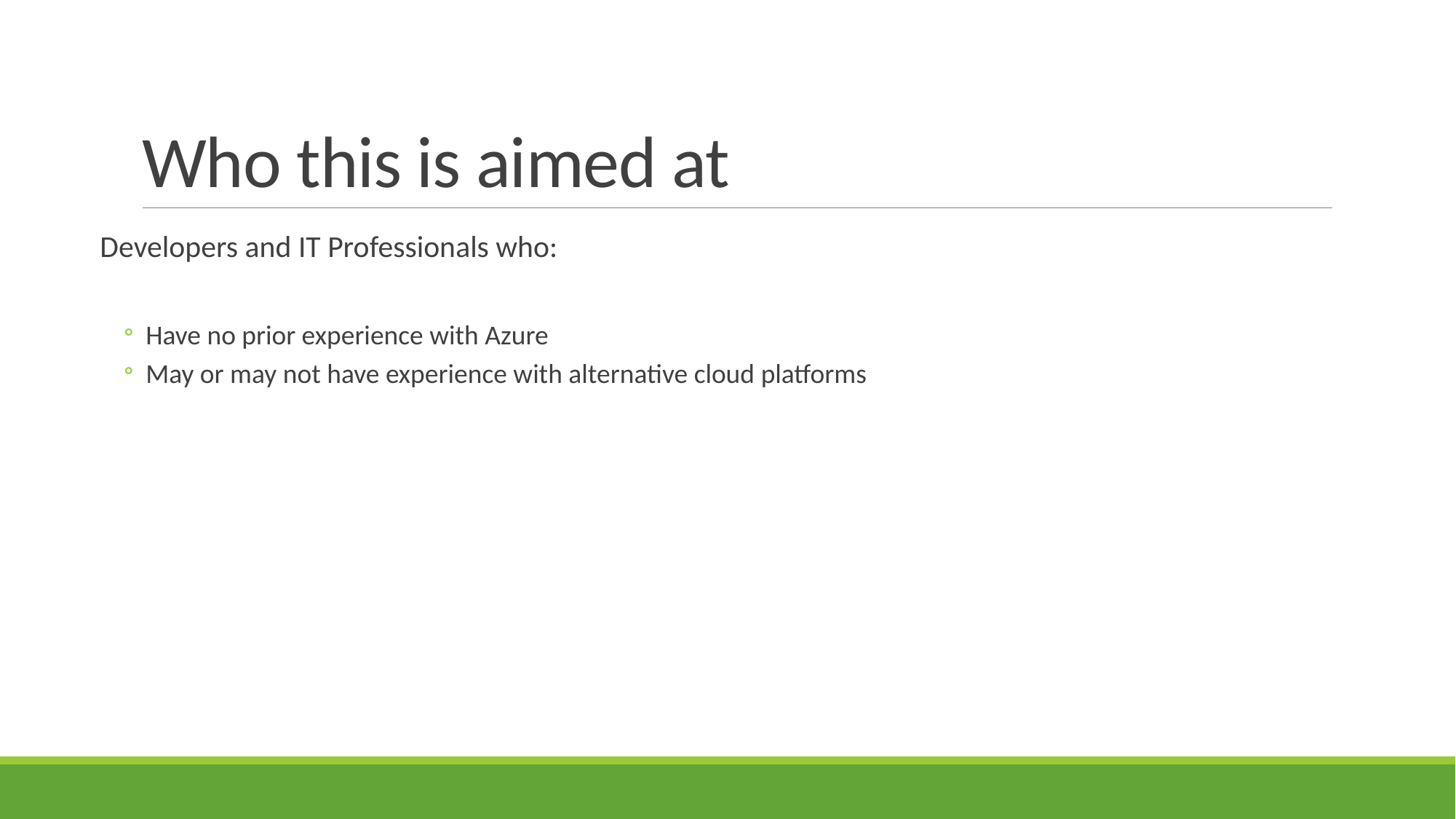

# Who this is aimed at
Developers and IT Professionals who:

Have no prior experience with Azure
May or may not have experience with alternative cloud platforms